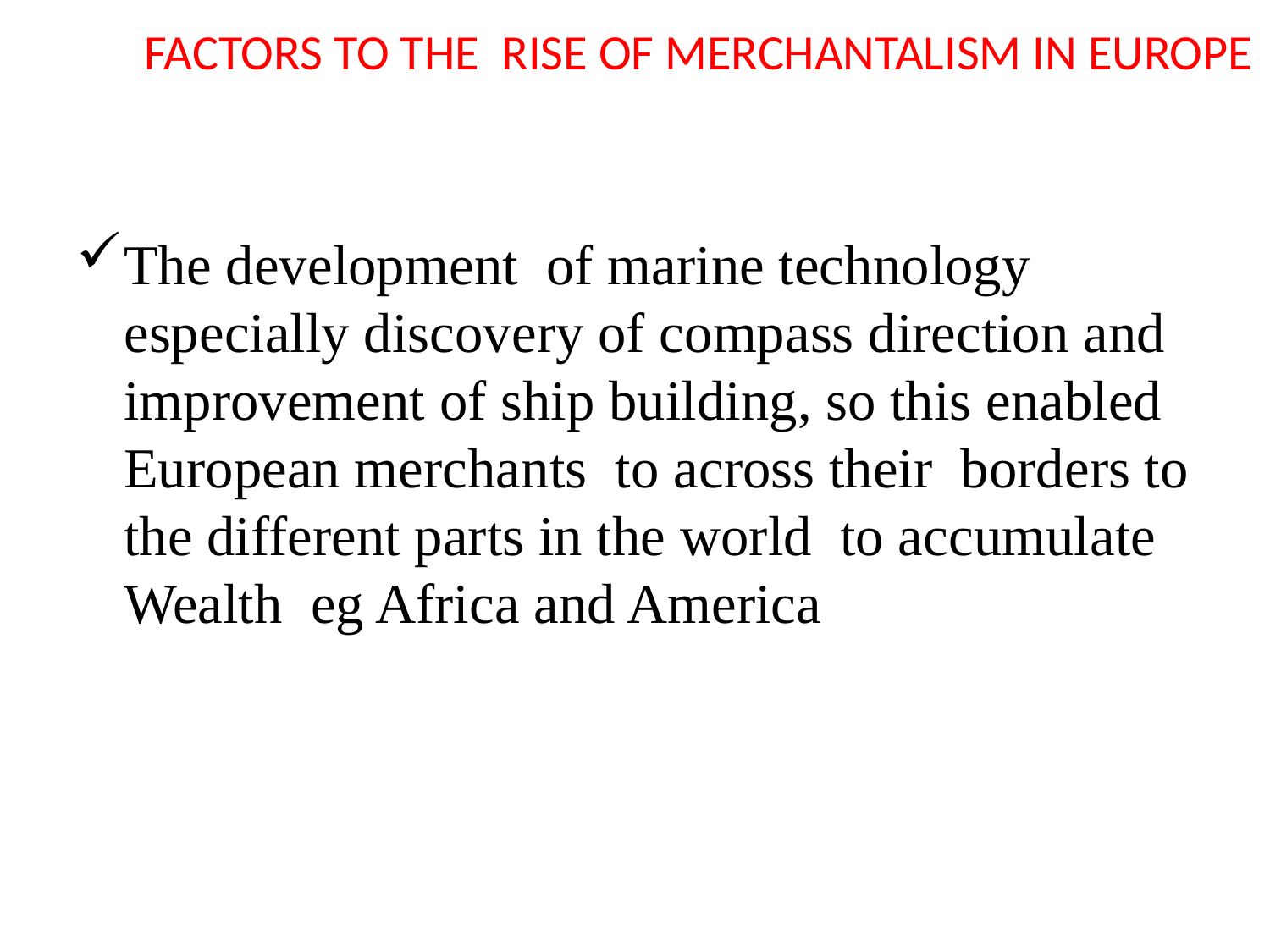

# FACTORS TO THE  RISE OF MERCHANTALISM IN EUROPE
The development  of marine technology especially discovery of compass direction and improvement of ship building, so this enabled European merchants  to across their  borders to the different parts in the world  to accumulate  Wealth  eg Africa and America